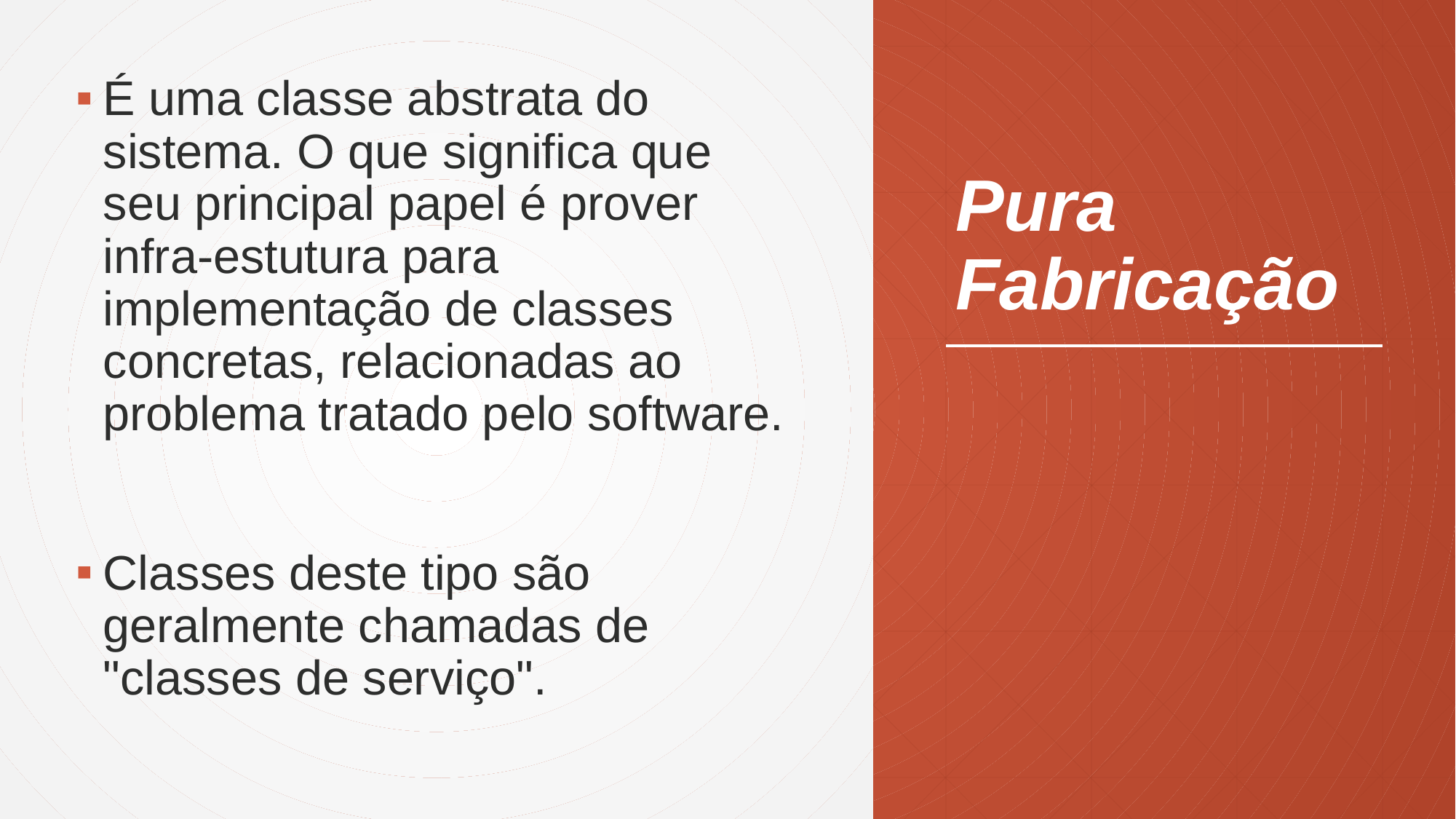

É uma classe abstrata do sistema. O que significa que seu principal papel é prover infra-estutura para implementação de classes concretas, relacionadas ao problema tratado pelo software.

Classes deste tipo são geralmente chamadas de "classes de serviço".

# Pura Fabricação